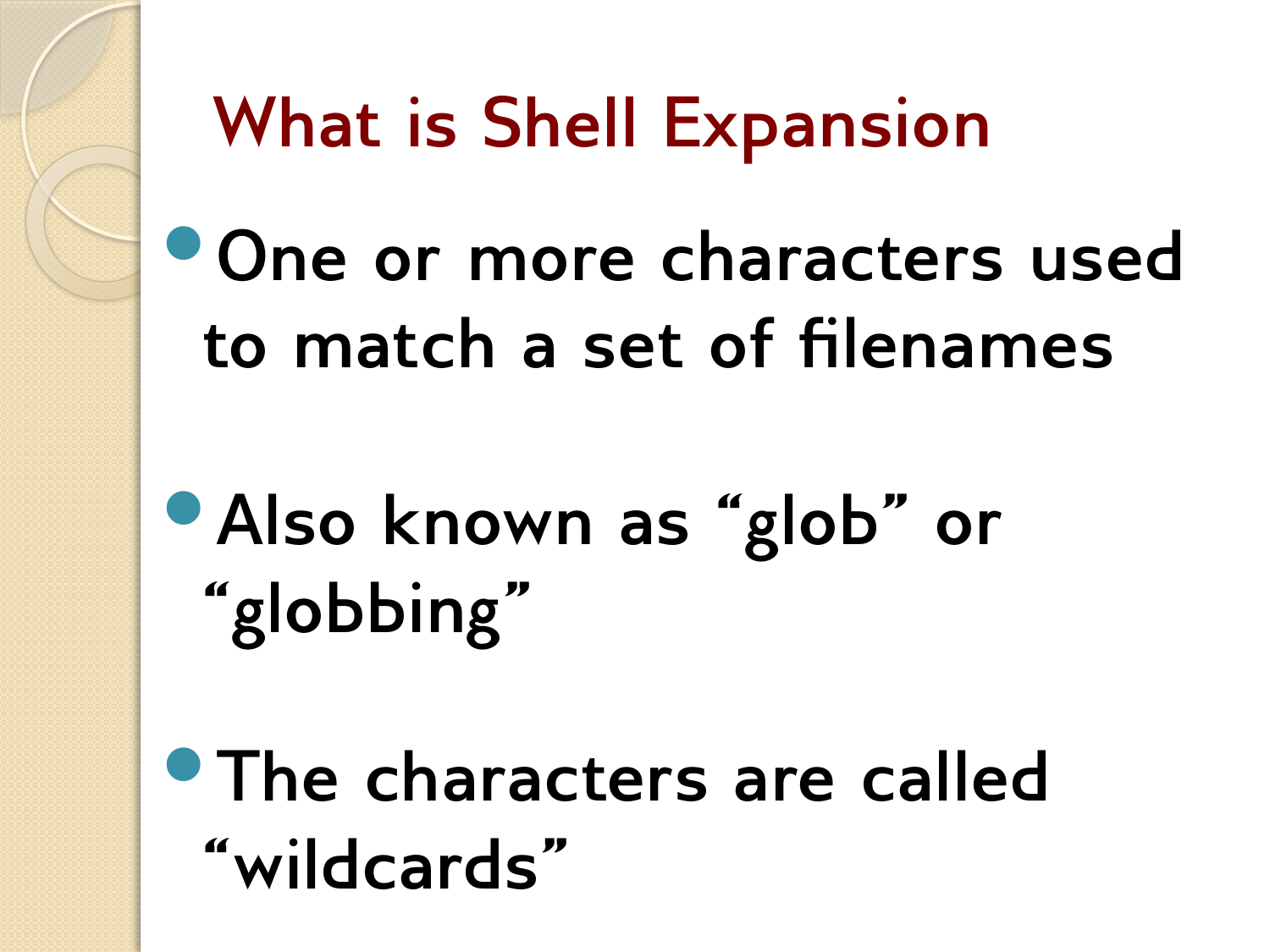

# What is Shell Expansion
One or more characters used to match a set of filenames
Also known as “glob” or “globbing”
The characters are called “wildcards”